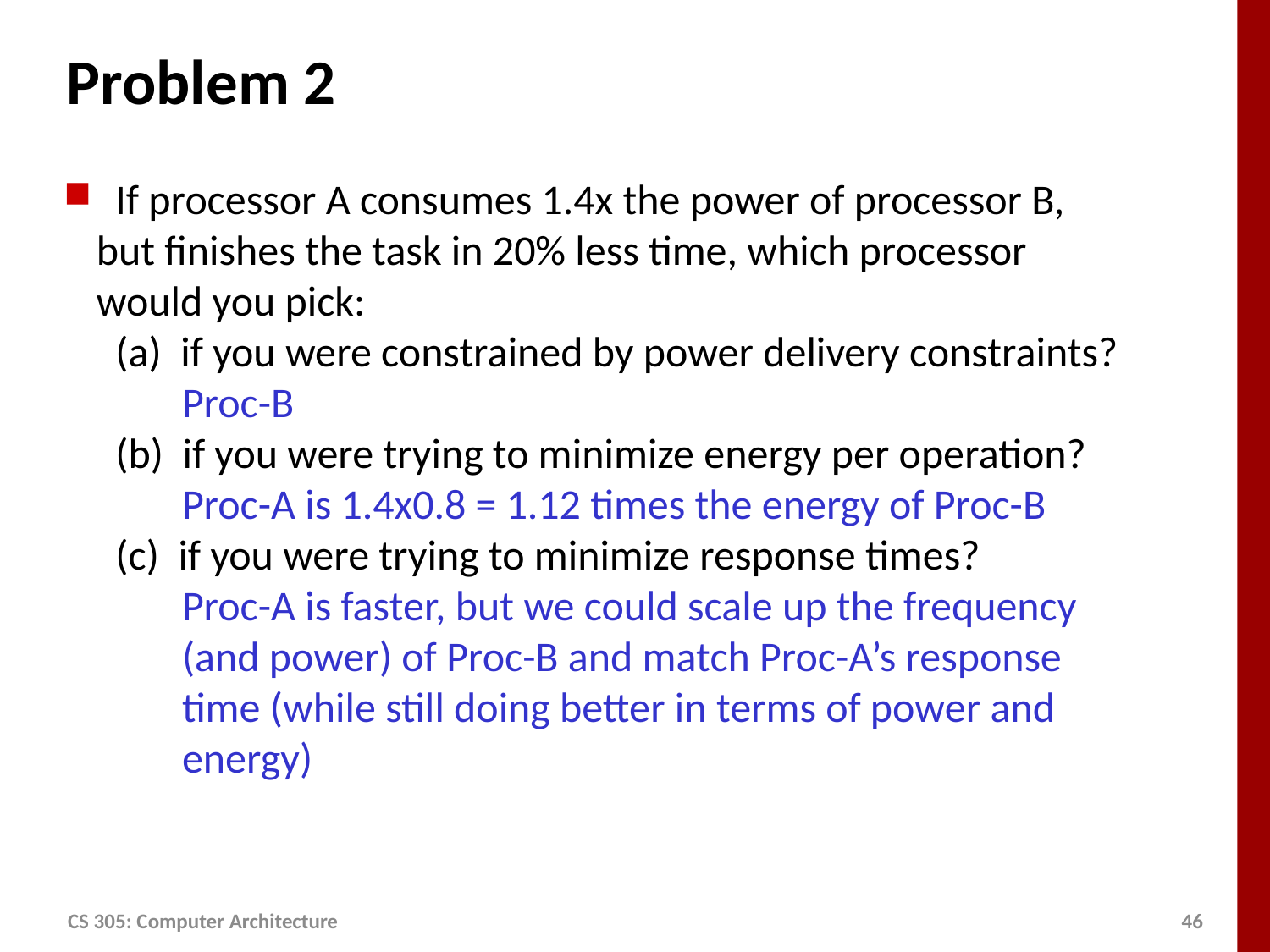

# Problem 2
If processor A consumes 1.4x the power of processor B,
   but finishes the task in 20% less time, which processor
   would you pick:
     (a)  if you were constrained by power delivery constraints?
            Proc-B
     (b)  if you were trying to minimize energy per operation?
            Proc-A is 1.4x0.8 = 1.12 times the energy of Proc-B
     (c)  if you were trying to minimize response times?
            Proc-A is faster, but we could scale up the frequency
            (and power) of Proc-B and match Proc-A’s response
            time (while still doing better in terms of power and
            energy)

CS 305: Computer Architecture